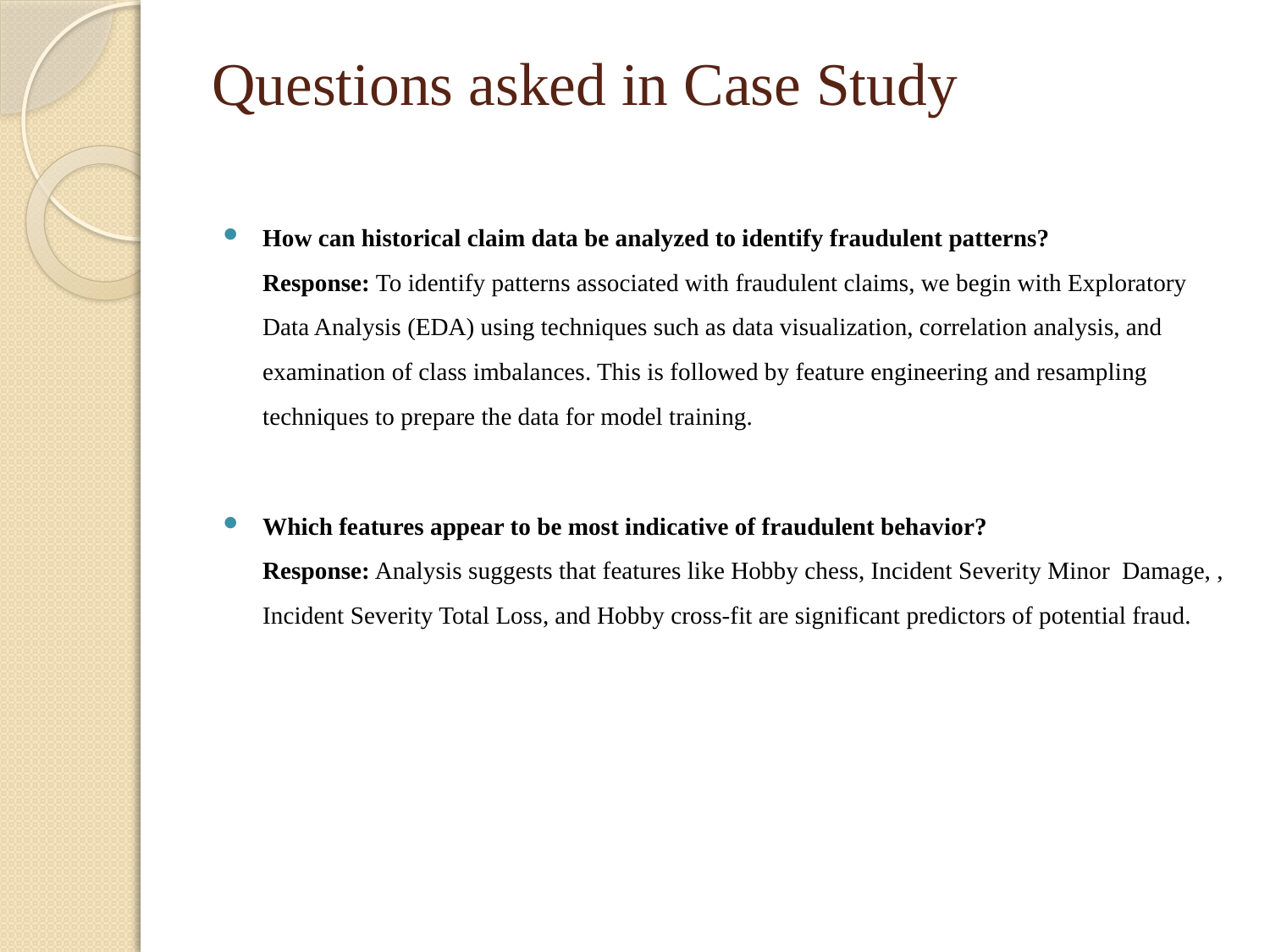

# Questions asked in Case Study
How can historical claim data be analyzed to identify fraudulent patterns?
Response: To identify patterns associated with fraudulent claims, we begin with Exploratory Data Analysis (EDA) using techniques such as data visualization, correlation analysis, and examination of class imbalances. This is followed by feature engineering and resampling techniques to prepare the data for model training.

Which features appear to be most indicative of fraudulent behavior?
Response: Analysis suggests that features like Hobby chess, Incident Severity Minor  Damage, , Incident Severity Total Loss, and Hobby cross-fit are significant predictors of potential fraud.